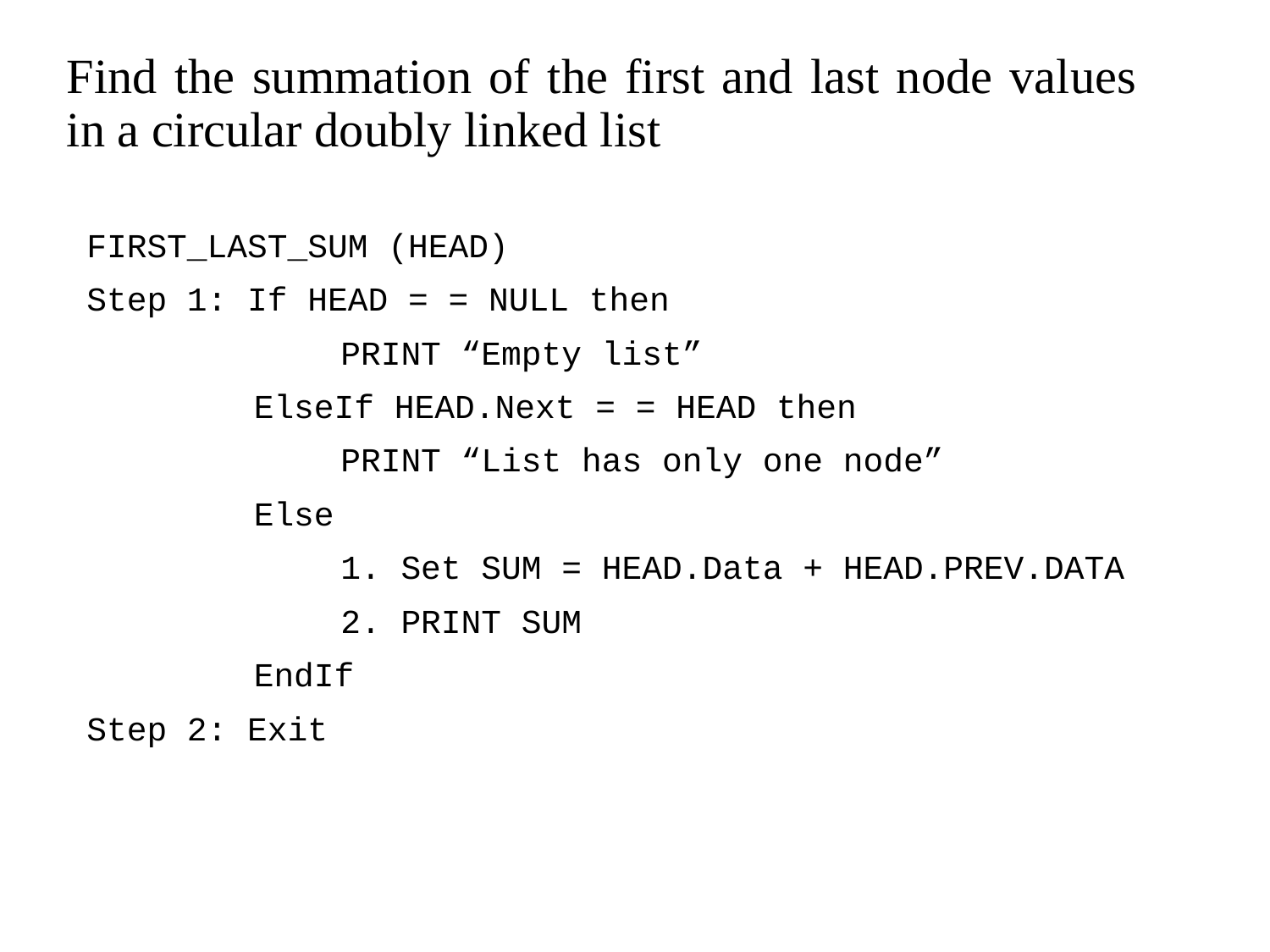

# Find the summation of the first and last node values in a circular doubly linked list
FIRST_LAST_SUM (HEAD)
Step 1: If HEAD = = NULL then
		PRINT “Empty list”
	  ElseIf HEAD.Next = = HEAD then
		PRINT “List has only one node”
	  Else
		1. Set SUM = HEAD.Data + HEAD.PREV.DATA
		2. PRINT SUM
	  EndIf
Step 2: Exit